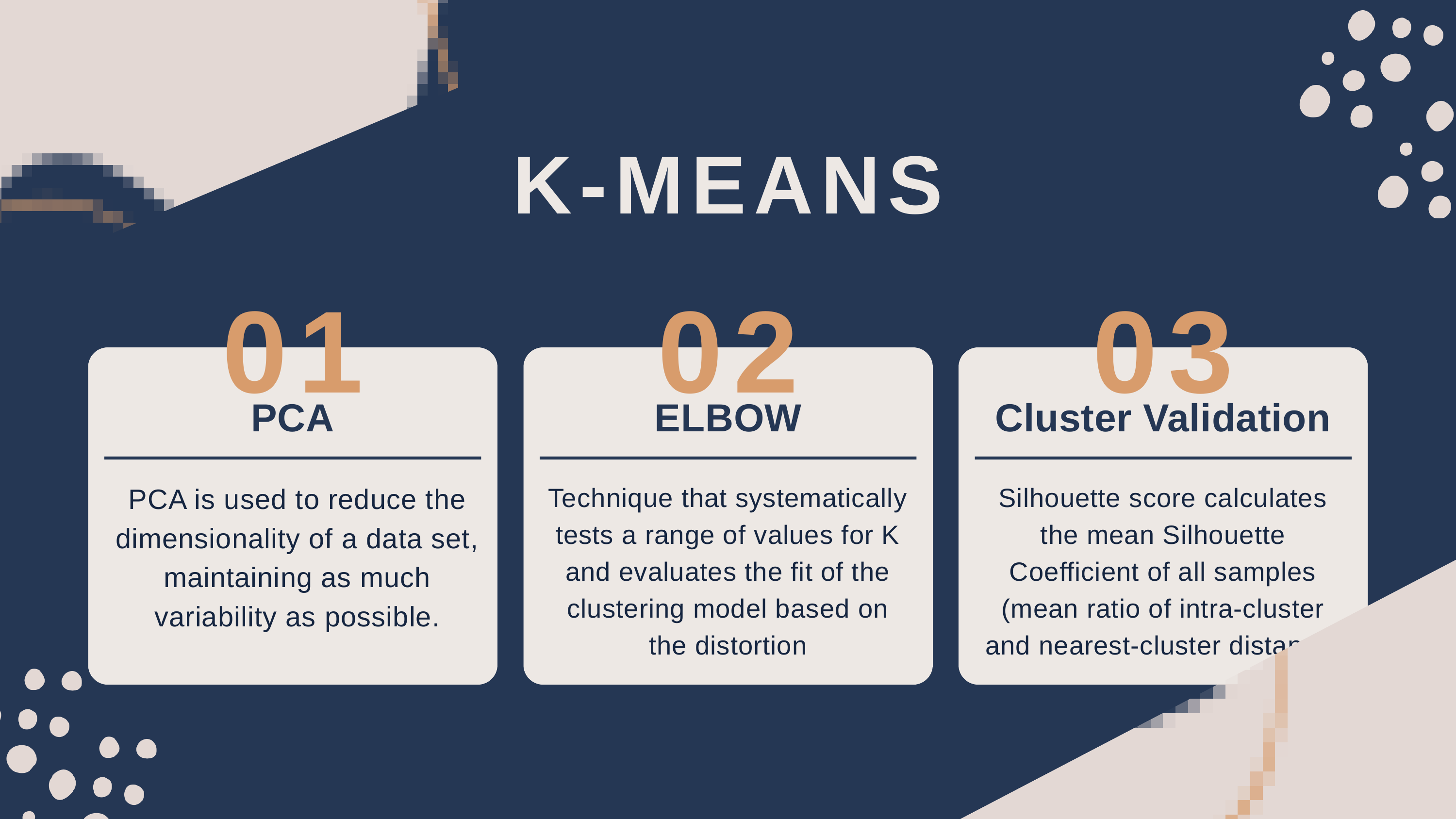

K-MEANS
01
02
03

PCA
ELBOW
Cluster Validation

PCA is used to reduce the dimensionality of a data set, maintaining as much variability as possible.
Technique that systematically tests a range of values for K and evaluates the fit of the clustering model based on the distortion
Silhouette score calculates the mean Silhouette Coefficient of all samples (mean ratio of intra-cluster and nearest-cluster distance)